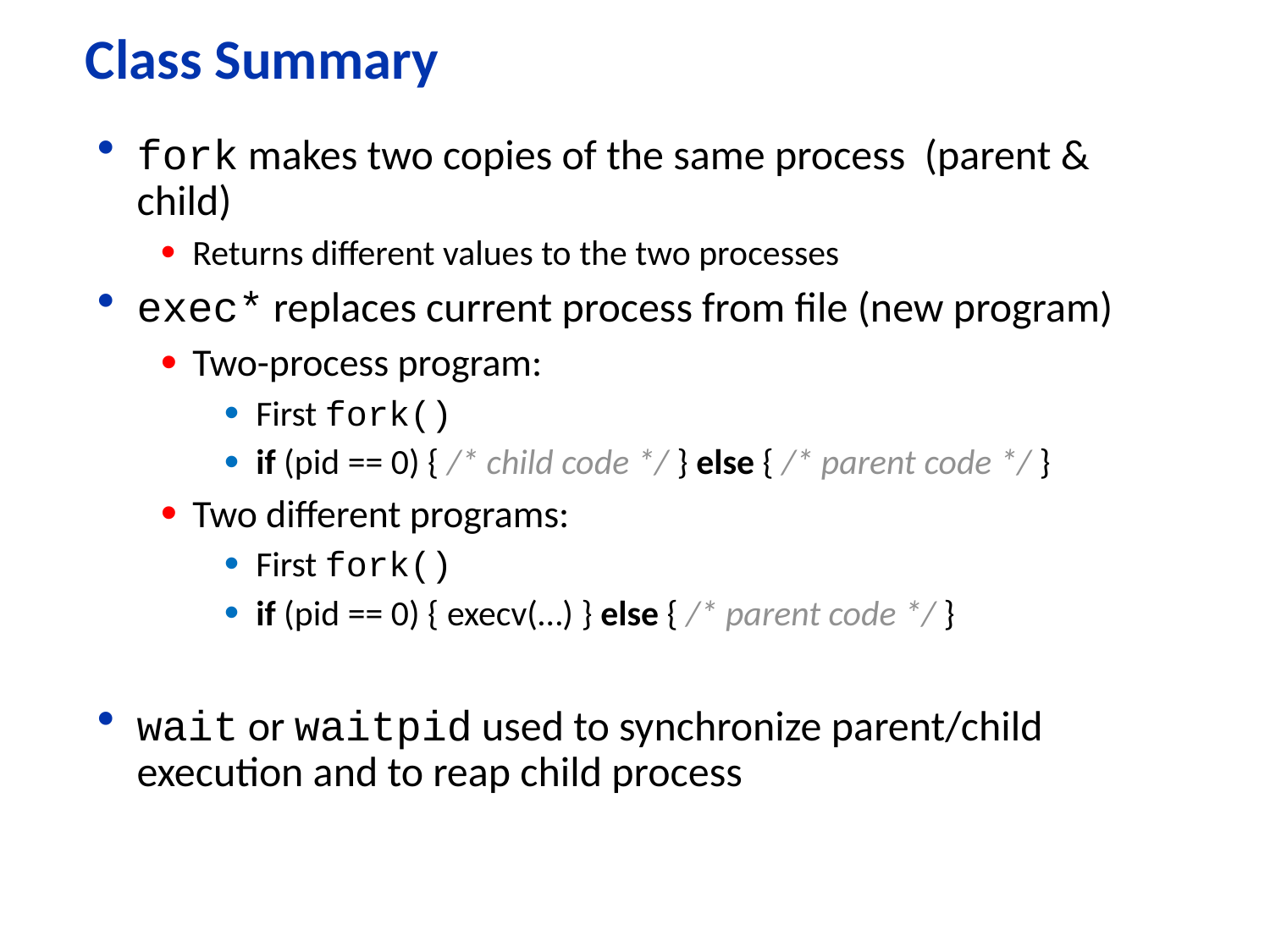

# Class Summary
fork makes two copies of the same process  (parent & child)
Returns different values to the two processes
exec* replaces current process from file (new program)
Two-process program:
First fork()
if (pid == 0) { /* child code */ } else { /* parent code */ }
Two different programs:
First fork()
if (pid == 0) { execv(…) } else { /* parent code */ }

wait or waitpid used to synchronize parent/child execution and to reap child process